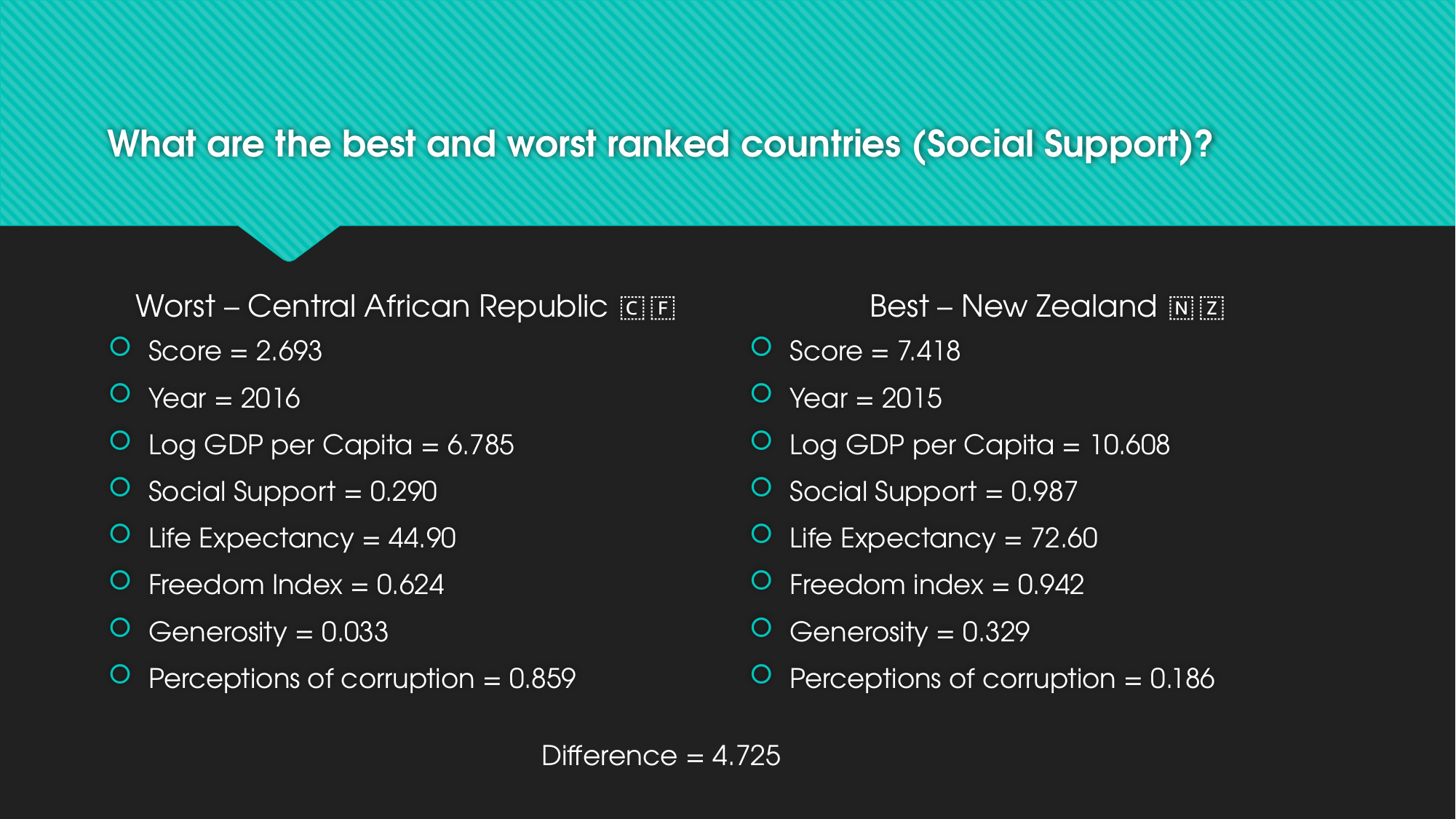

# What are the best and worst ranked countries (Social Support)?
Worst – Central African Republic 🇨🇫
Best – New Zealand 🇳🇿
Score = 2.693
Year = 2016
Log GDP per Capita = 6.785
Social Support = 0.290
Life Expectancy = 44.90
Freedom Index = 0.624
Generosity = 0.033
Perceptions of corruption = 0.859
Score = 7.418
Year = 2015
Log GDP per Capita = 10.608
Social Support = 0.987
Life Expectancy = 72.60
Freedom index = 0.942
Generosity = 0.329
Perceptions of corruption = 0.186
Difference = 4.725